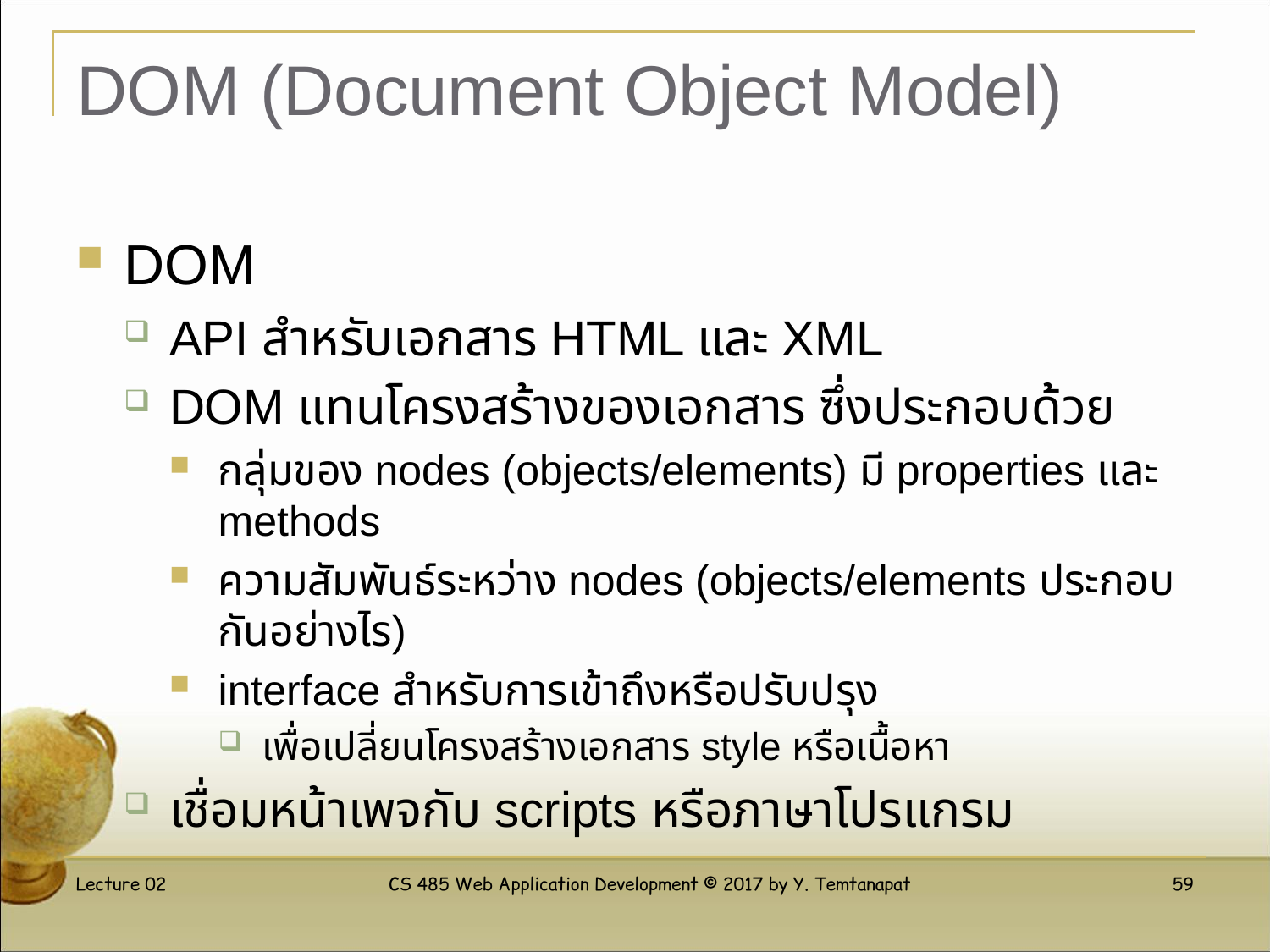

# DOM (Document Object Model)
DOM
API สำหรับเอกสาร HTML และ XML
DOM แทนโครงสร้างของเอกสาร ซึ่งประกอบด้วย
กลุ่มของ nodes (objects/elements) มี properties และ methods
ความสัมพันธ์ระหว่าง nodes (objects/elements ประกอบกันอย่างไร)
interface สำหรับการเข้าถึงหรือปรับปรุง
เพื่อเปลี่ยนโครงสร้างเอกสาร style หรือเนื้อหา
เชื่อมหน้าเพจกับ scripts หรือภาษาโปรแกรม
Lecture 02
CS 485 Web Application Development © 2017 by Y. Temtanapat
 59